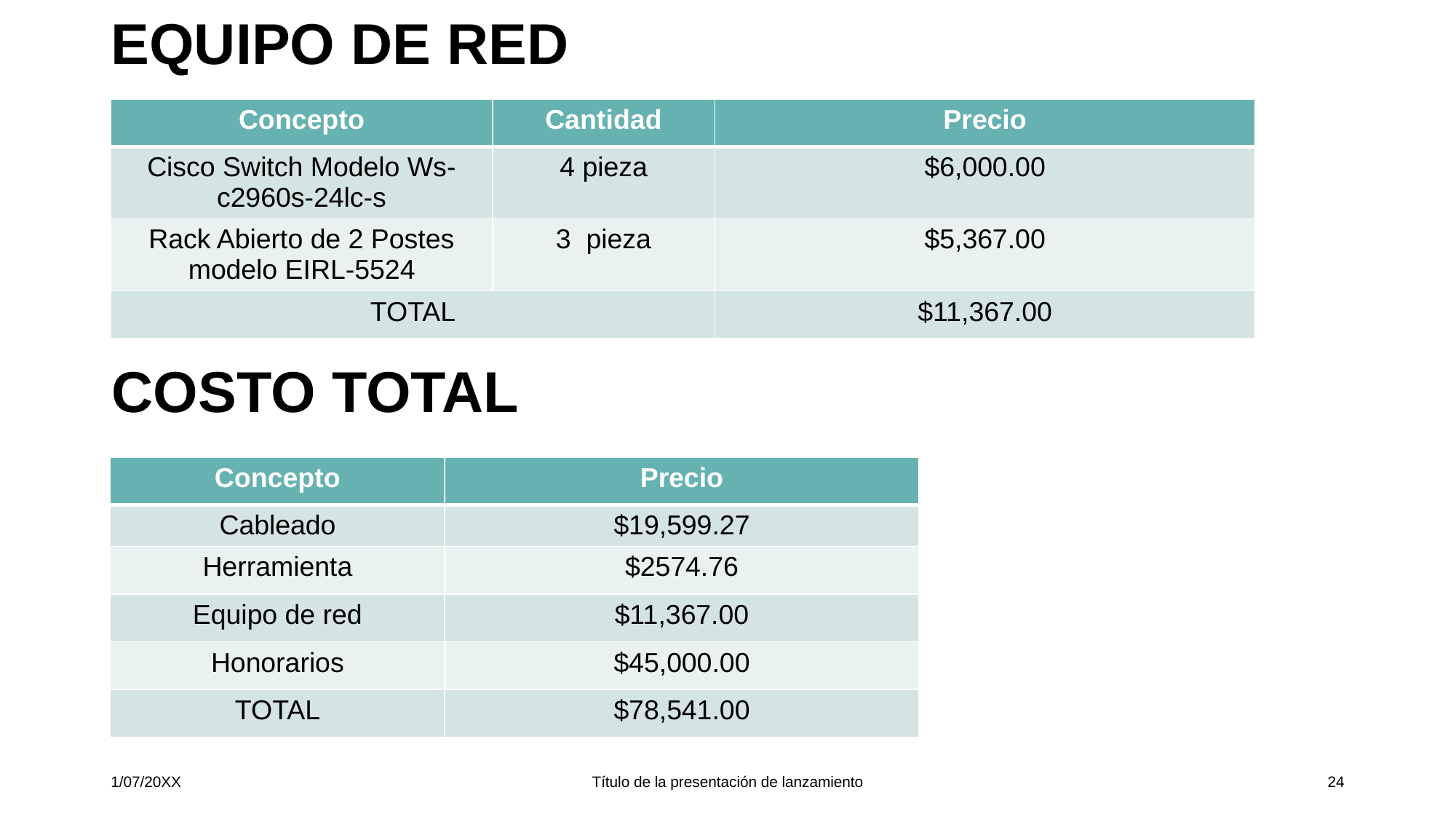

# Equipo de red
| Concepto | Cantidad | Precio |
| --- | --- | --- |
| Cisco Switch Modelo Ws-c2960s-24lc-s | 4 pieza | $6,000.00 |
| Rack Abierto de 2 Postes modelo EIRL-5524 | 3  pieza | $5,367.00 |
| TOTAL |  | $11,367.00 |
Costo Total
| Concepto | Precio |
| --- | --- |
| Cableado | $19,599.27 |
| Herramienta | $2574.76 |
| Equipo de red | $11,367.00 |
| Honorarios | $45,000.00 |
| TOTAL | $78,541.00 |
1/07/20XX
Título de la presentación de lanzamiento
24